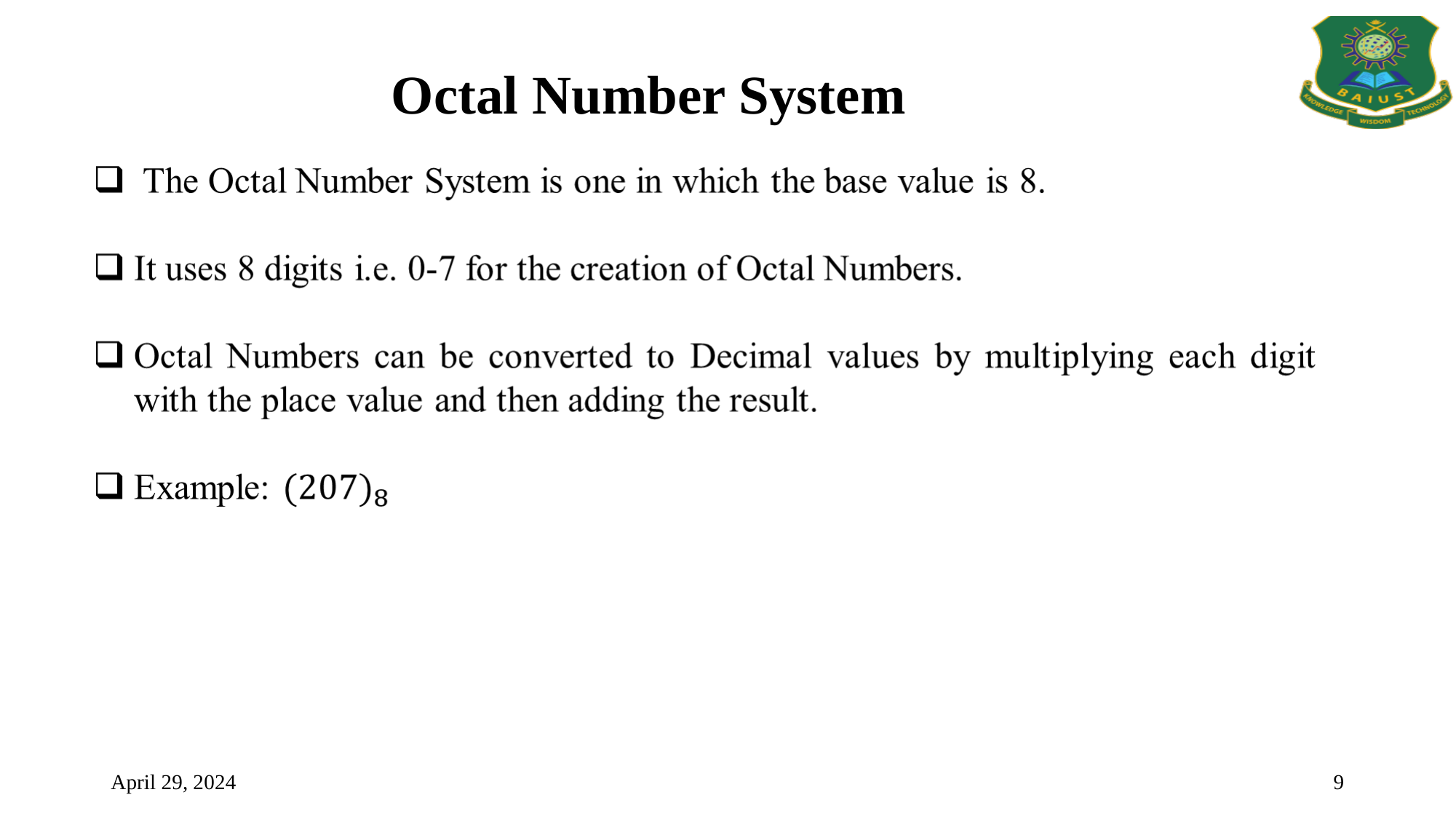

Octal Number System

April 29, 2024
9